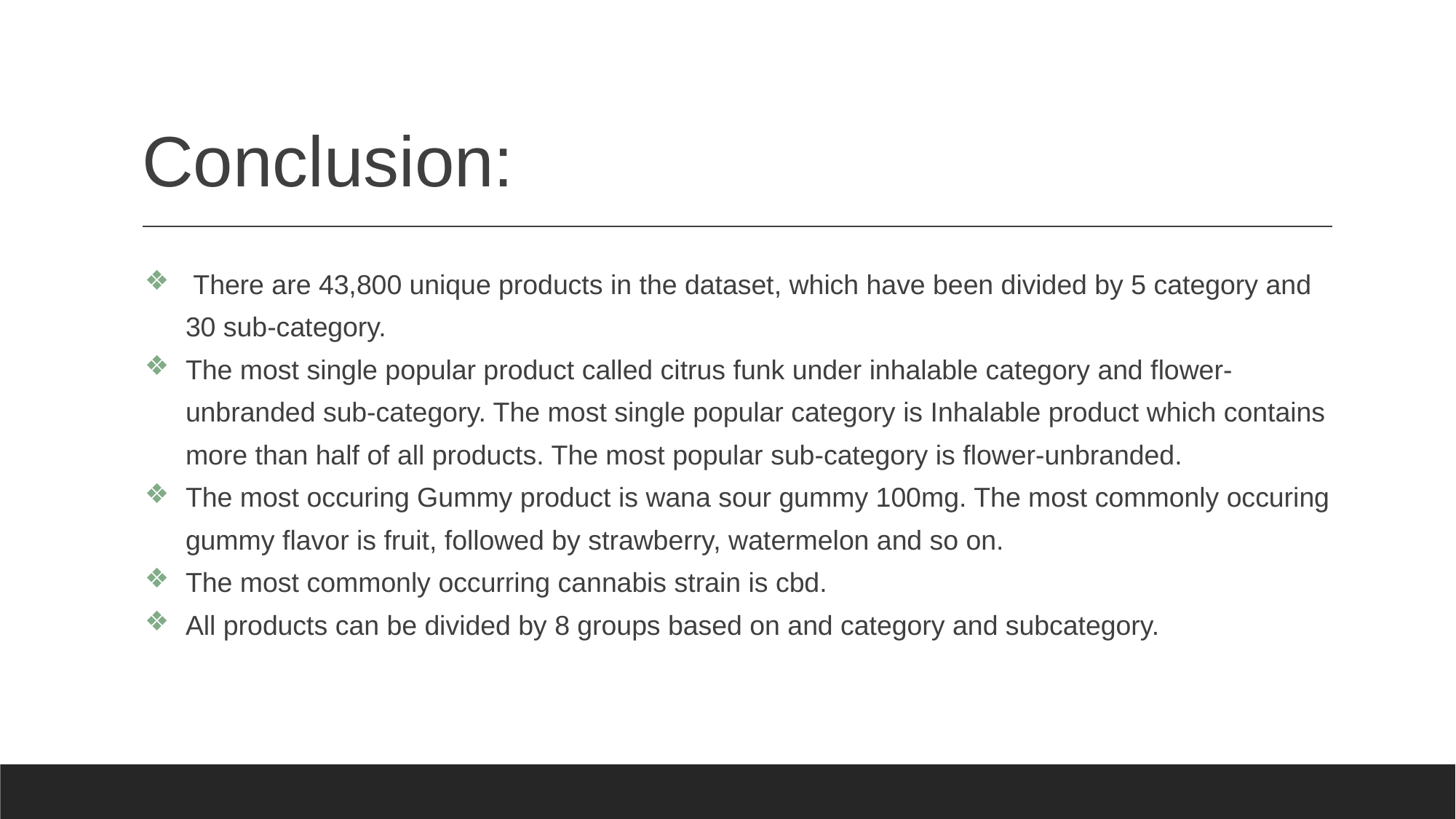

# Conclusion:
 There are 43,800 unique products in the dataset, which have been divided by 5 category and 30 sub-category.
The most single popular product called citrus funk under inhalable category and flower-unbranded sub-category. The most single popular category is Inhalable product which contains more than half of all products. The most popular sub-category is flower-unbranded.
The most occuring Gummy product is wana sour gummy 100mg. The most commonly occuring gummy flavor is fruit, followed by strawberry, watermelon and so on.
The most commonly occurring cannabis strain is cbd.
All products can be divided by 8 groups based on and category and subcategory.